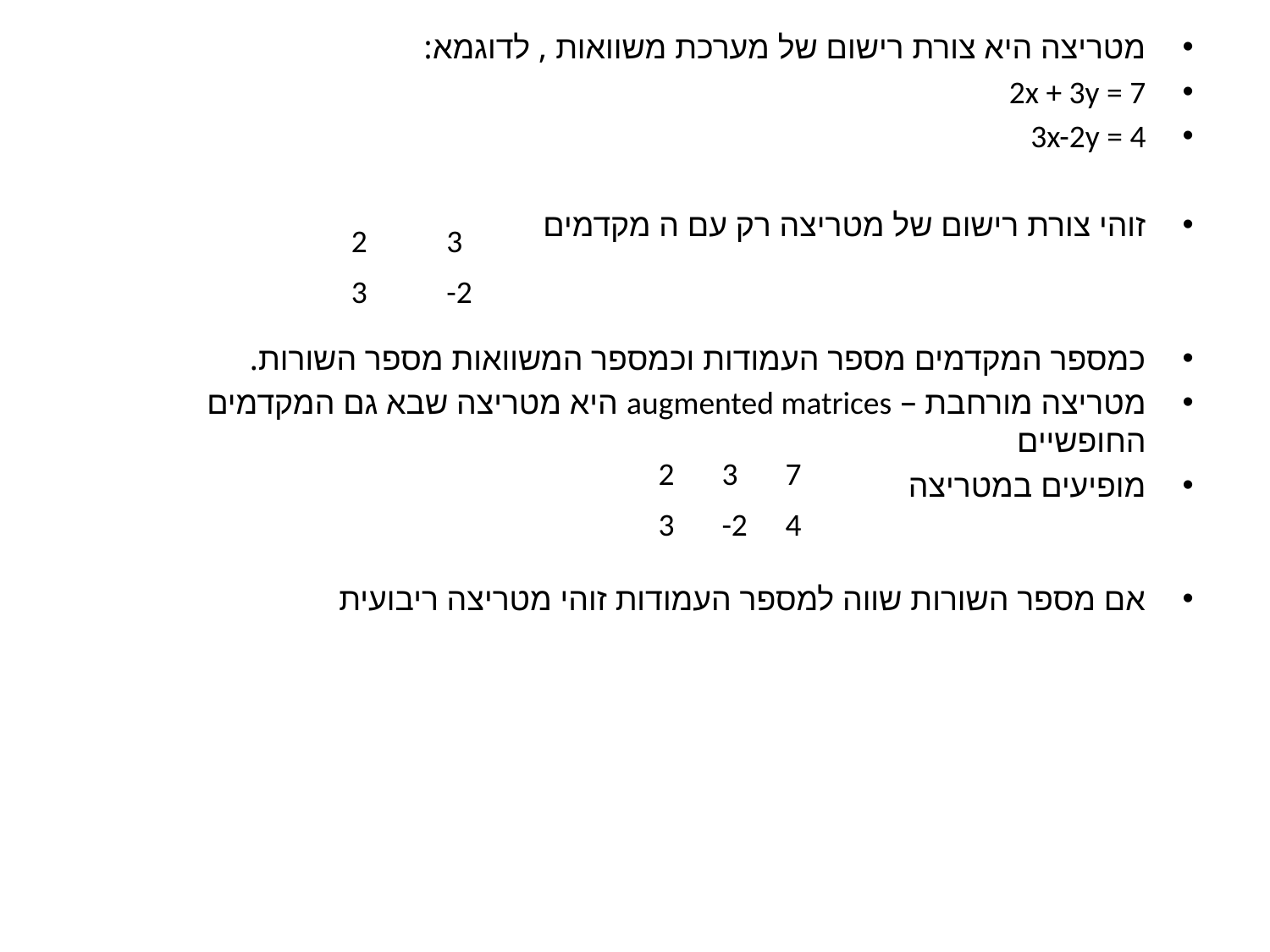

מטריצה היא צורת רישום של מערכת משוואות , לדוגמא:
2x + 3y = 7
3x-2y = 4

זוהי צורת רישום של מטריצה רק עם ה מקדמים

כמספר המקדמים מספר העמודות וכמספר המשוואות מספר השורות.
מטריצה מורחבת – augmented matrices היא מטריצה שבא גם המקדמים החופשיים
מופיעים במטריצה

אם מספר השורות שווה למספר העמודות זוהי מטריצה ריבועית
| 2 | 3 |
| --- | --- |
| 3 | -2 |
| 2 | 3 | 7 |
| --- | --- | --- |
| 3 | -2 | 4 |